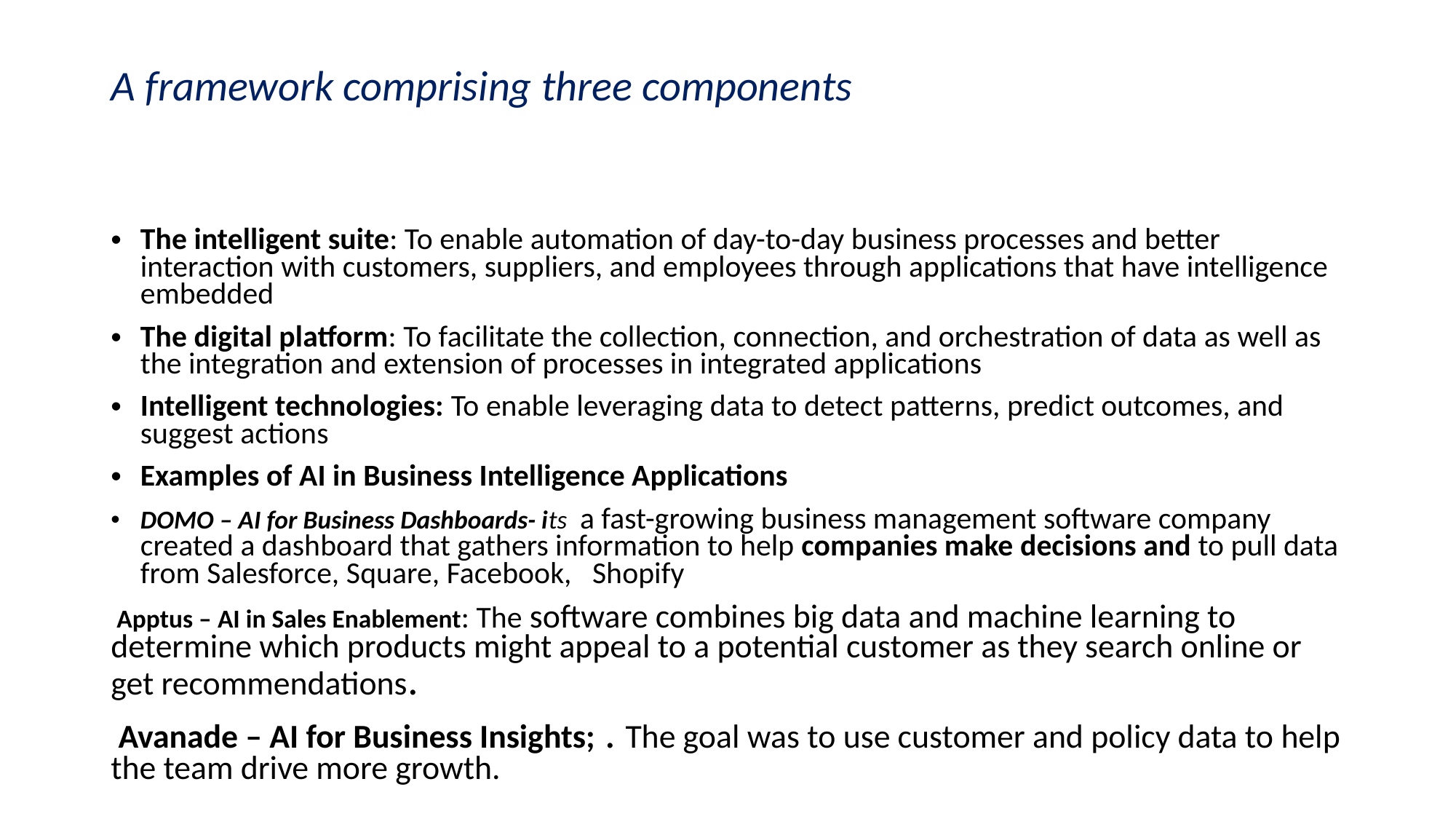

# A framework comprising three components
The intelligent suite: To enable automation of day-to-day business processes and better interaction with customers, suppliers, and employees through applications that have intelligence embedded
The digital platform: To facilitate the collection, connection, and orchestration of data as well as the integration and extension of processes in integrated applications
Intelligent technologies: To enable leveraging data to detect patterns, predict outcomes, and suggest actions
Examples of AI in Business Intelligence Applications
DOMO – AI for Business Dashboards- its  a fast-growing business management software company created a dashboard that gathers information to help companies make decisions and to pull data from Salesforce, Square, Facebook,   Shopify
 Apptus – AI in Sales Enablement: The software combines big data and machine learning to determine which products might appeal to a potential customer as they search online or get recommendations.
 Avanade – AI for Business Insights; . The goal was to use customer and policy data to help the team drive more growth.